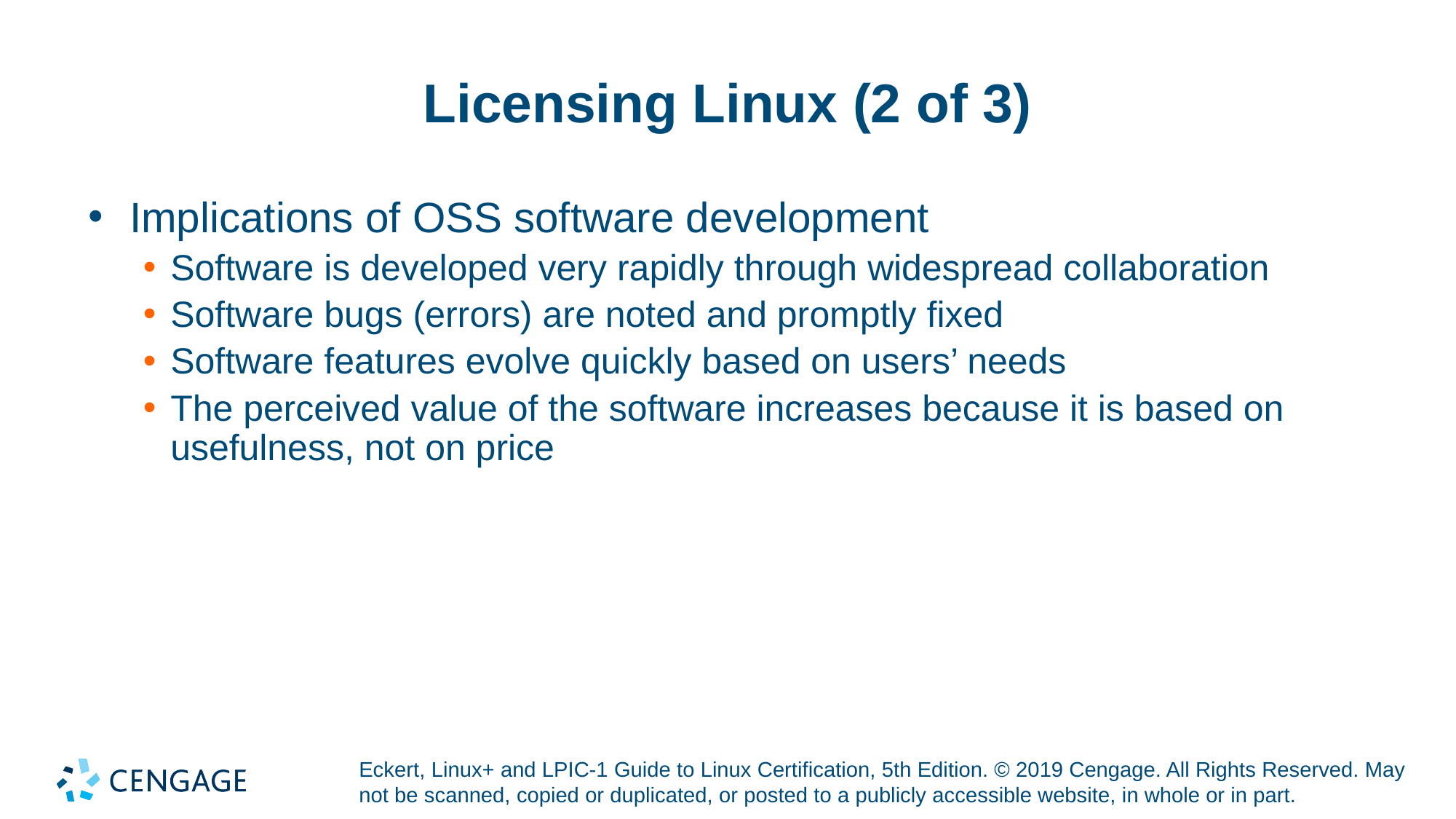

# Licensing Linux (2 of 3)
Implications of OSS software development
Software is developed very rapidly through widespread collaboration
Software bugs (errors) are noted and promptly fixed
Software features evolve quickly based on users’ needs
The perceived value of the software increases because it is based on usefulness, not on price